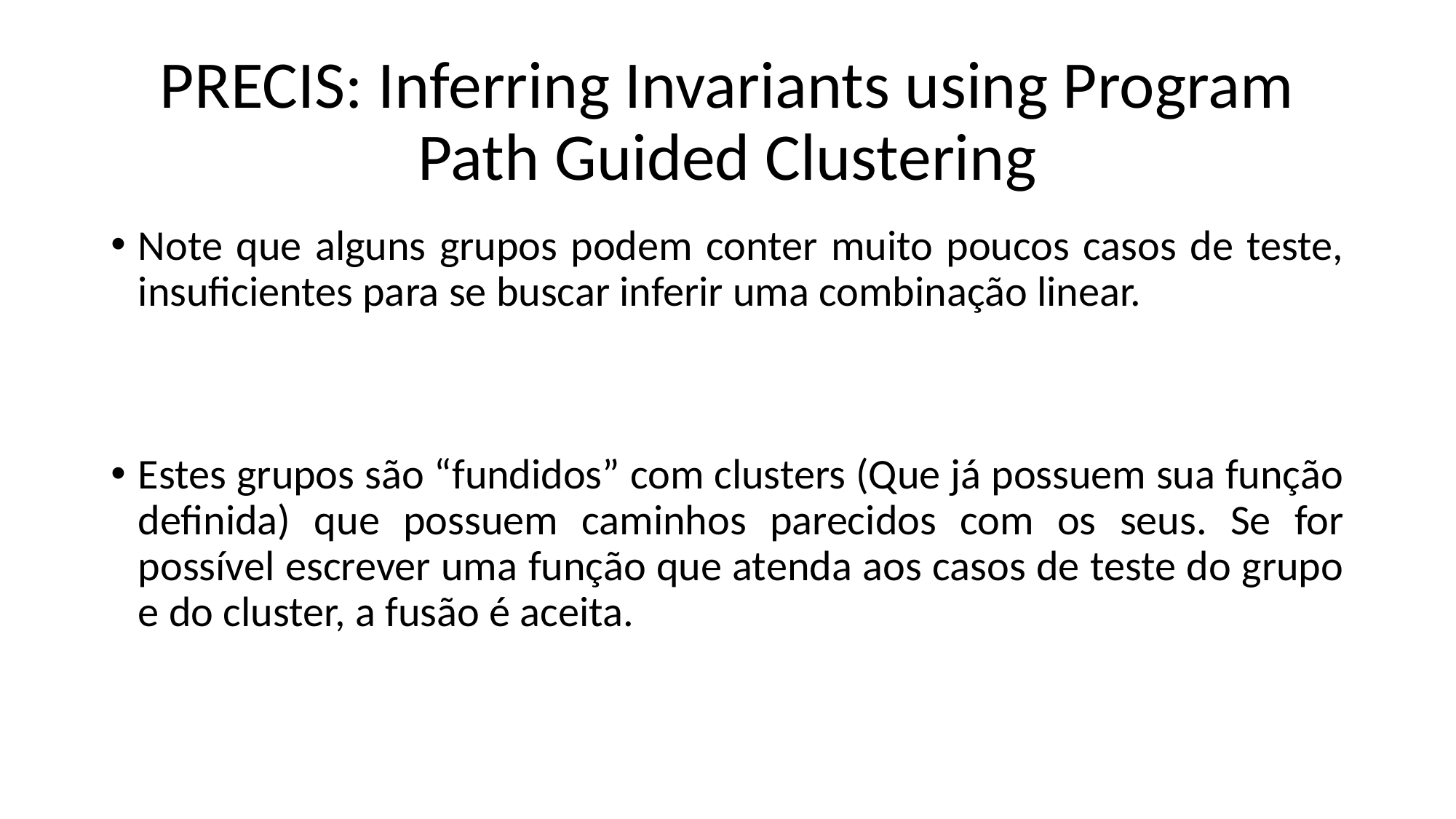

# PRECIS: Inferring Invariants using Program Path Guided Clustering
Note que alguns grupos podem conter muito poucos casos de teste, insuficientes para se buscar inferir uma combinação linear.

Estes grupos são “fundidos” com clusters (Que já possuem sua função definida) que possuem caminhos parecidos com os seus. Se for possível escrever uma função que atenda aos casos de teste do grupo e do cluster, a fusão é aceita.